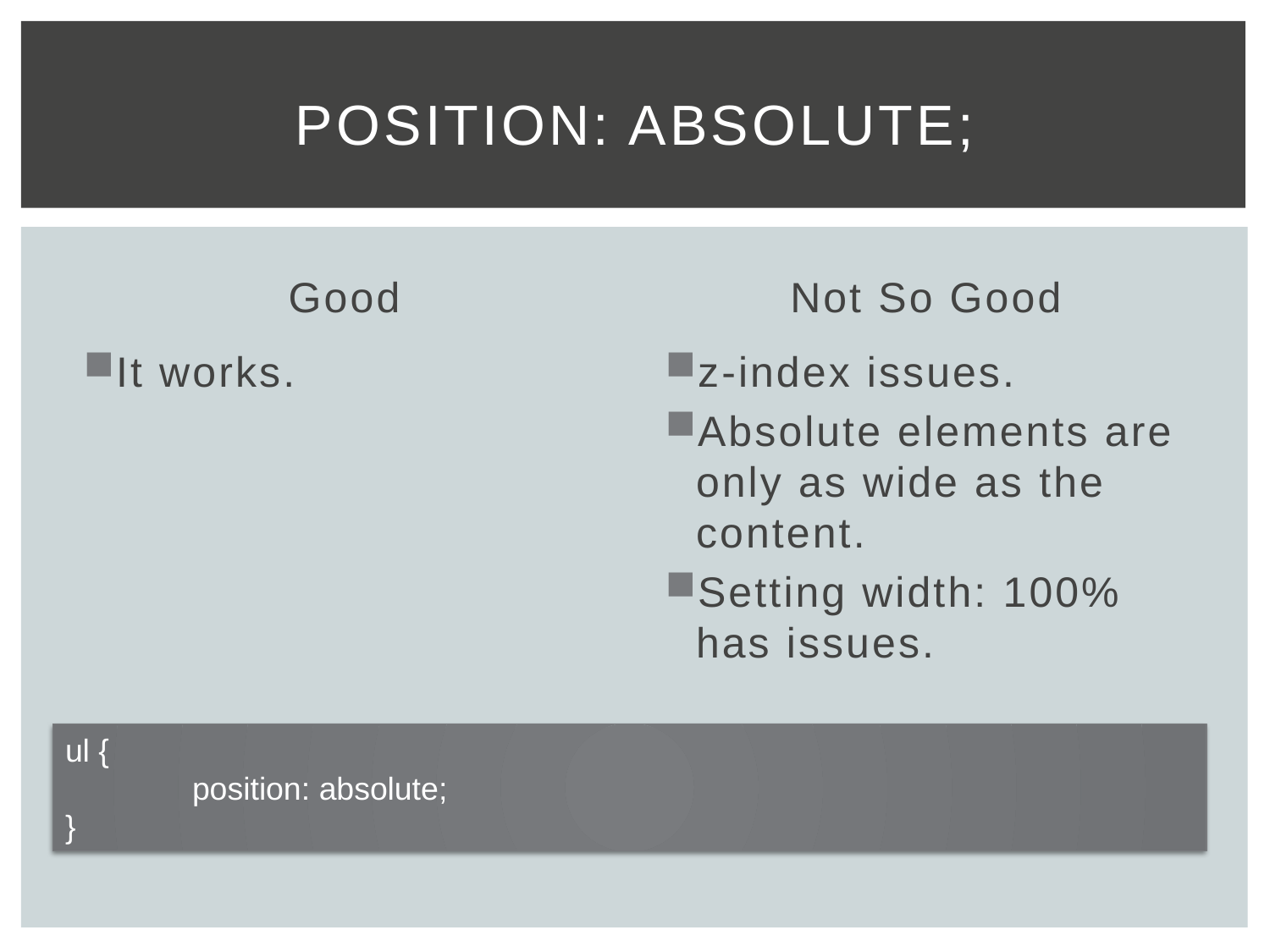

# Position: absolute;
Good
Not So Good
It works.

z-index issues.
Absolute elements are only as wide as the content.
Setting width: 100% has issues.

ul {
	position: absolute;
}